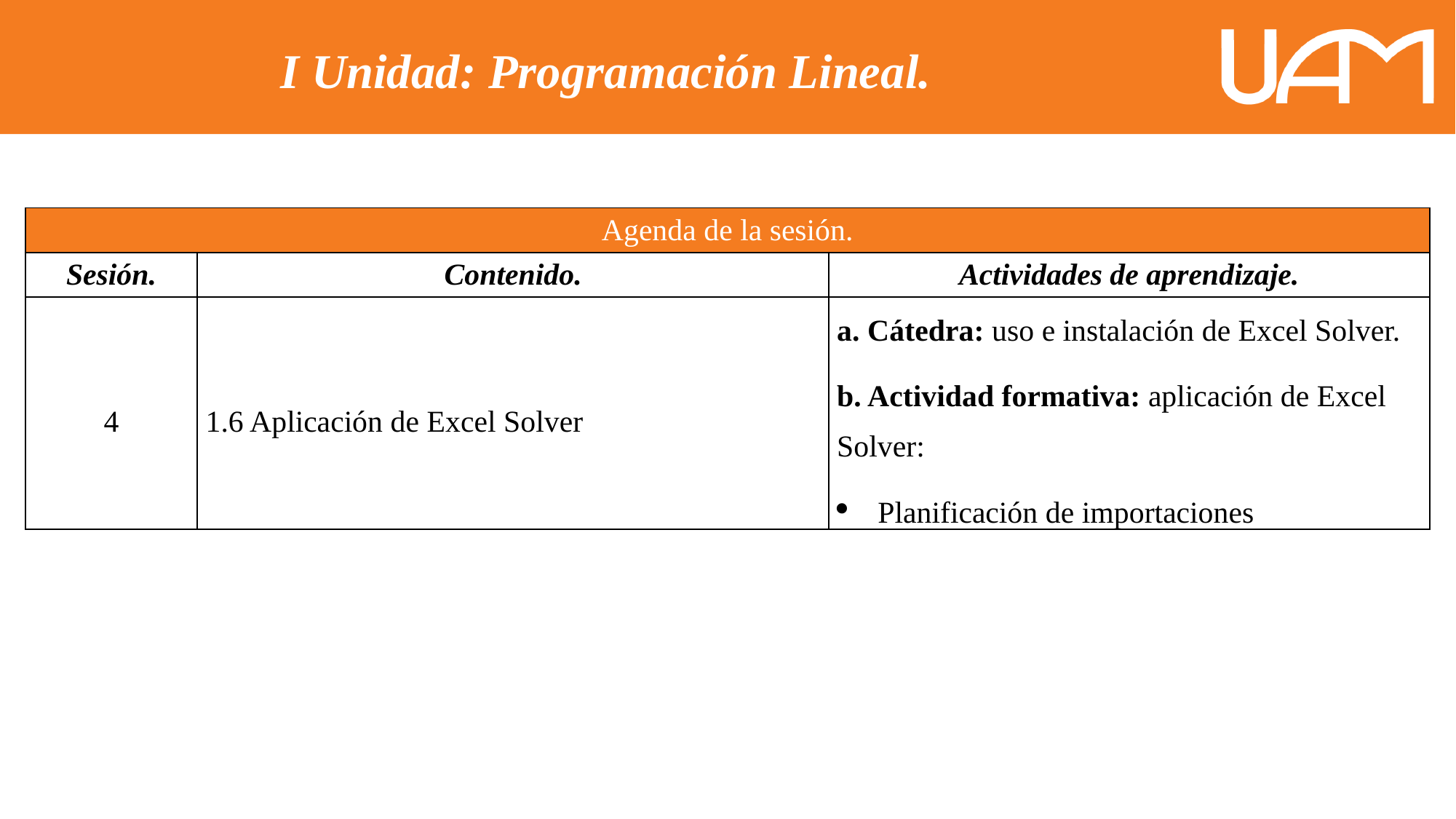

I Unidad: Programación Lineal.
| Agenda de la sesión. |  |  |
| --- | --- | --- |
| Sesión. | Contenido. | Actividades de aprendizaje. |
| 4 | 1.6 Aplicación de Excel Solver | a. Cátedra: uso e instalación de Excel Solver. b. Actividad formativa: aplicación de Excel Solver: Planificación de importaciones |